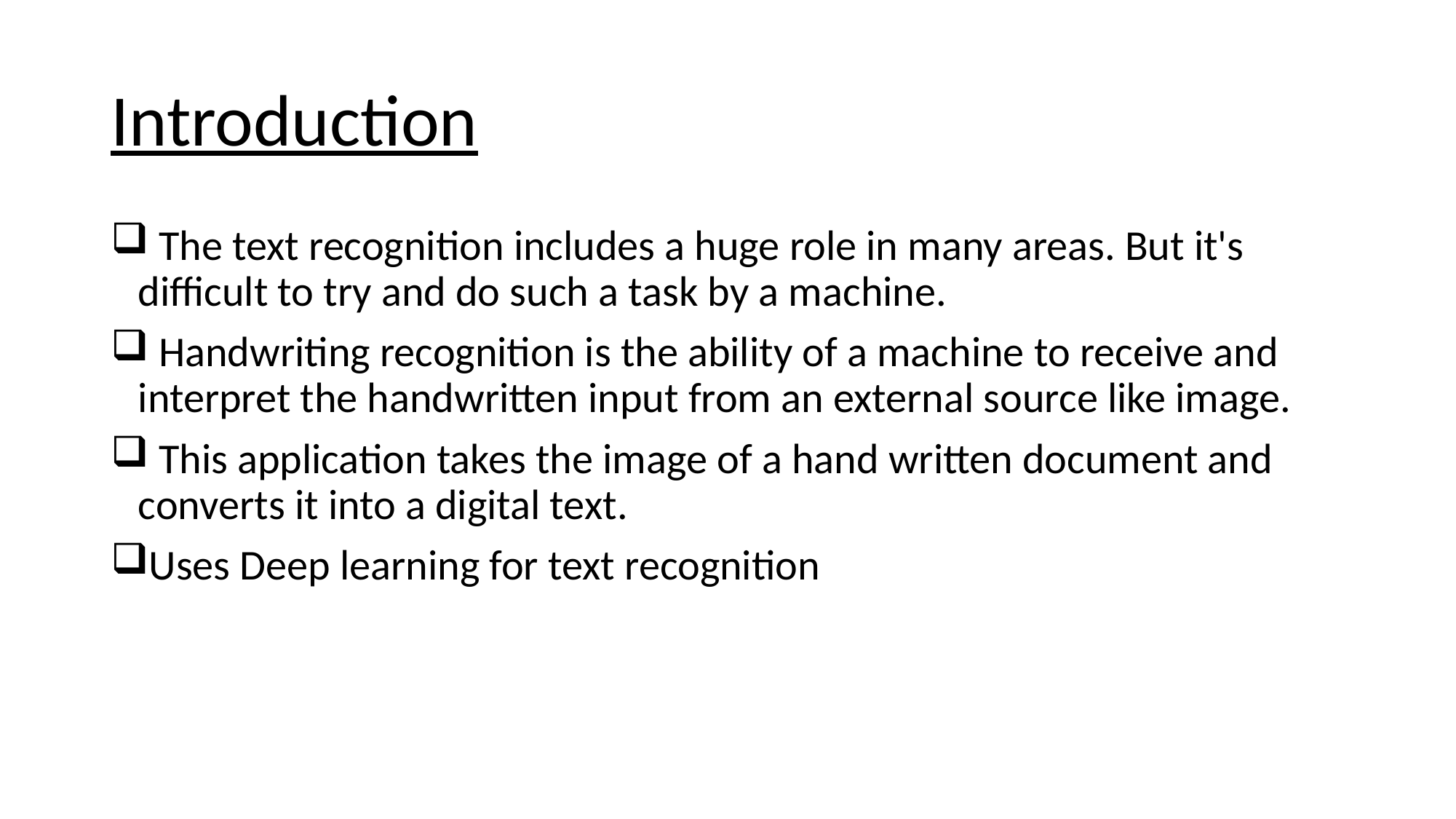

# Introduction
 The text recognition includes a huge role in many areas. But it's  difficult to try and do such a task by a machine.
 Handwriting recognition is the ability of a machine to receive and  interpret the handwritten input from an external source like image.
 This application takes the image of a hand written document and converts it into a digital text.
Uses Deep learning for text recognition